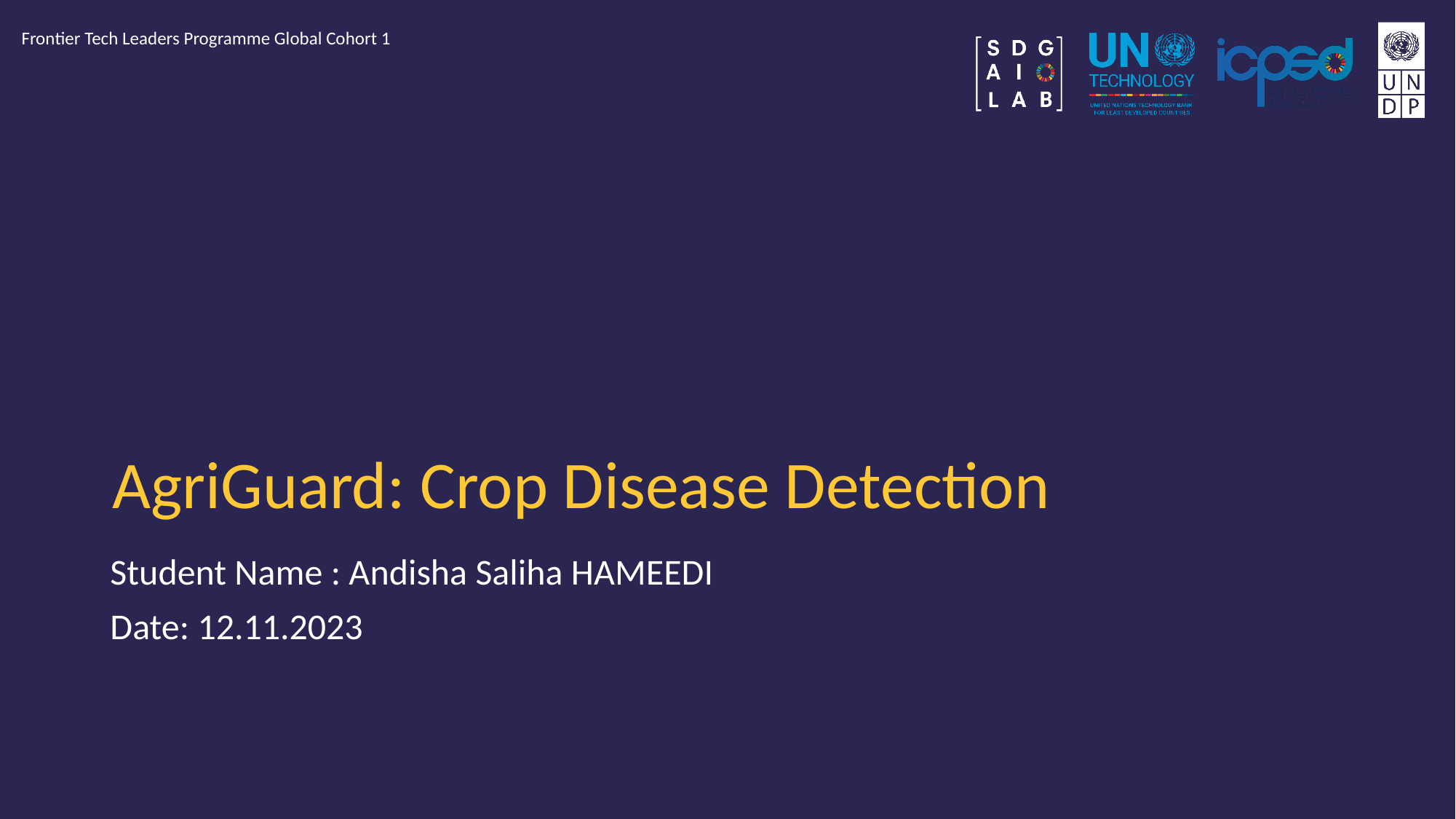

Frontier Tech Leaders Programme Global Cohort 1
# AgriGuard: Crop Disease Detection
Student Name : Andisha Saliha HAMEEDI
Date: 12.11.2023